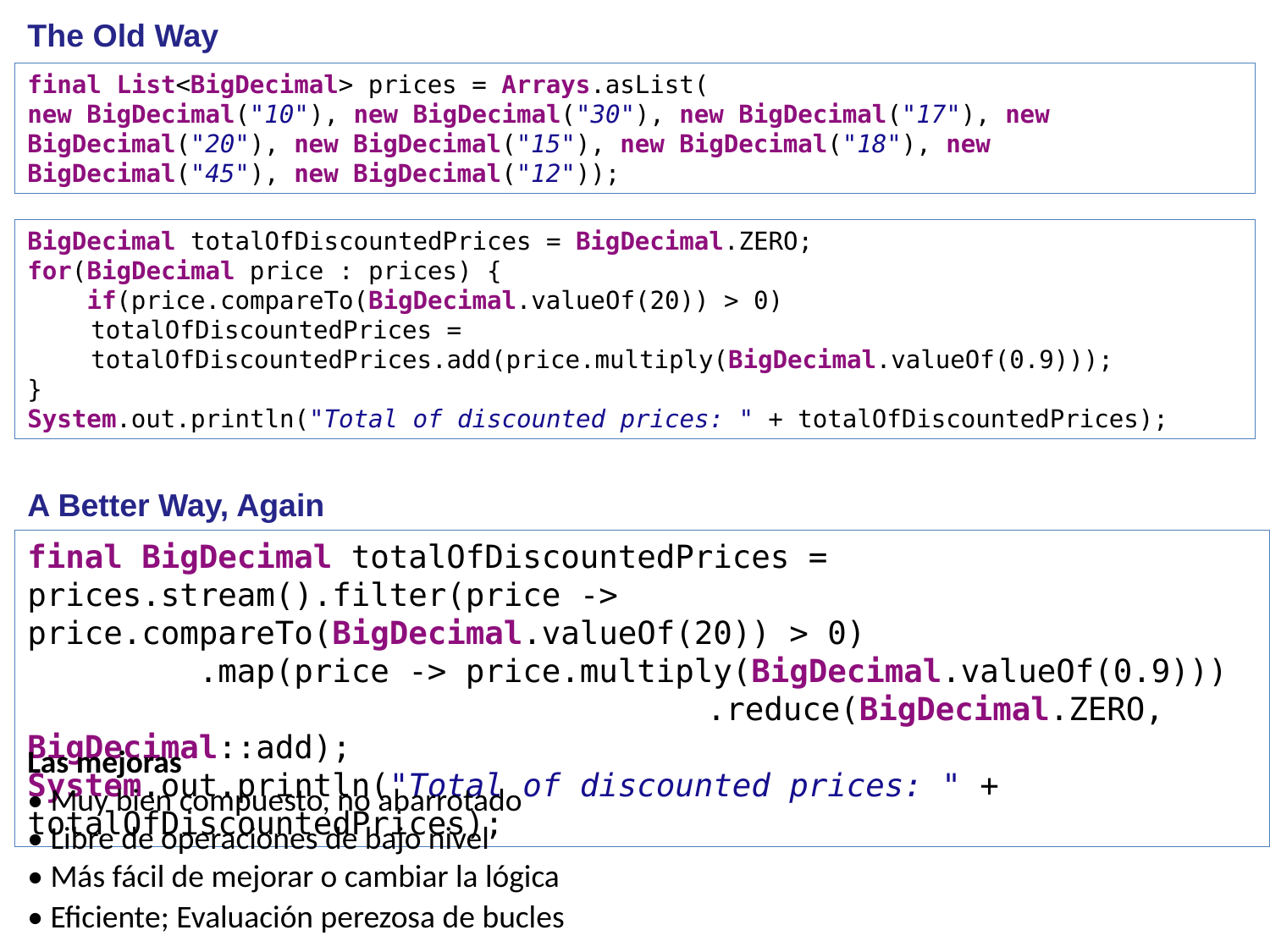

The Old Way
final List<BigDecimal> prices = Arrays.asList(
new BigDecimal("10"), new BigDecimal("30"), new BigDecimal("17"), new BigDecimal("20"), new BigDecimal("15"), new BigDecimal("18"), new BigDecimal("45"), new BigDecimal("12"));
BigDecimal totalOfDiscountedPrices = BigDecimal.ZERO;
for(BigDecimal price : prices) {
    if(price.compareTo(BigDecimal.valueOf(20)) > 0)
totalOfDiscountedPrices = totalOfDiscountedPrices.add(price.multiply(BigDecimal.valueOf(0.9)));
}
System.out.println("Total of discounted prices: " + totalOfDiscountedPrices);
A Better Way, Again
final BigDecimal totalOfDiscountedPrices =
prices.stream().filter(price -> price.compareTo(BigDecimal.valueOf(20)) > 0) 		         .map(price -> price.multiply(BigDecimal.valueOf(0.9))) 		         	         .reduce(BigDecimal.ZERO, BigDecimal::add);
System.out.println("Total of discounted prices: " + totalOfDiscountedPrices);
Las mejoras
• Muy bien compuesto, no abarrotado
• Libre de operaciones de bajo nivel
• Más fácil de mejorar o cambiar la lógica
• Eficiente; Evaluación perezosa de bucles